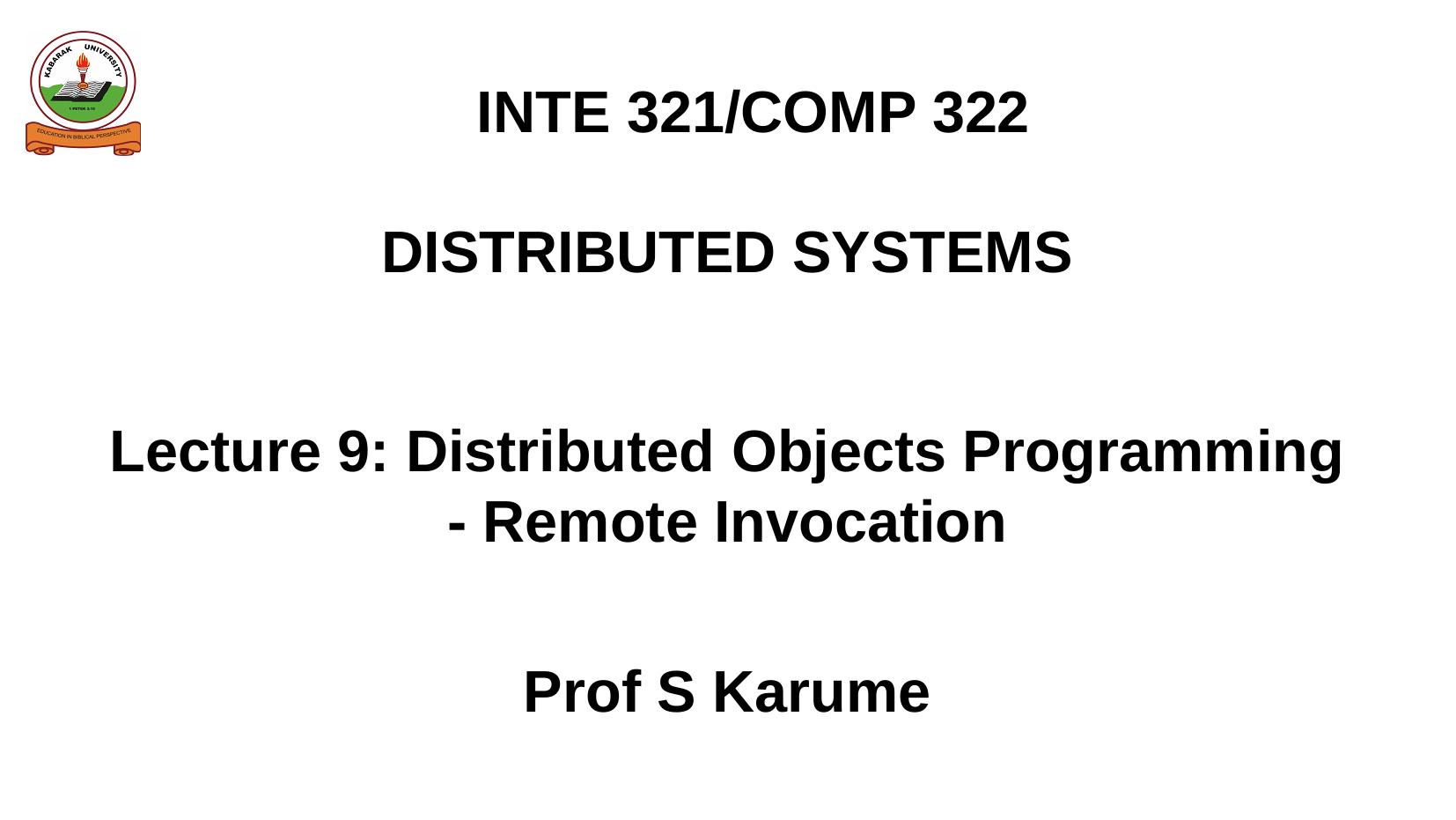

INTE 321/COMP 322
DISTRIBUTED SYSTEMS

Lecture 9: Distributed Objects Programming
- Remote Invocation
Prof S Karume